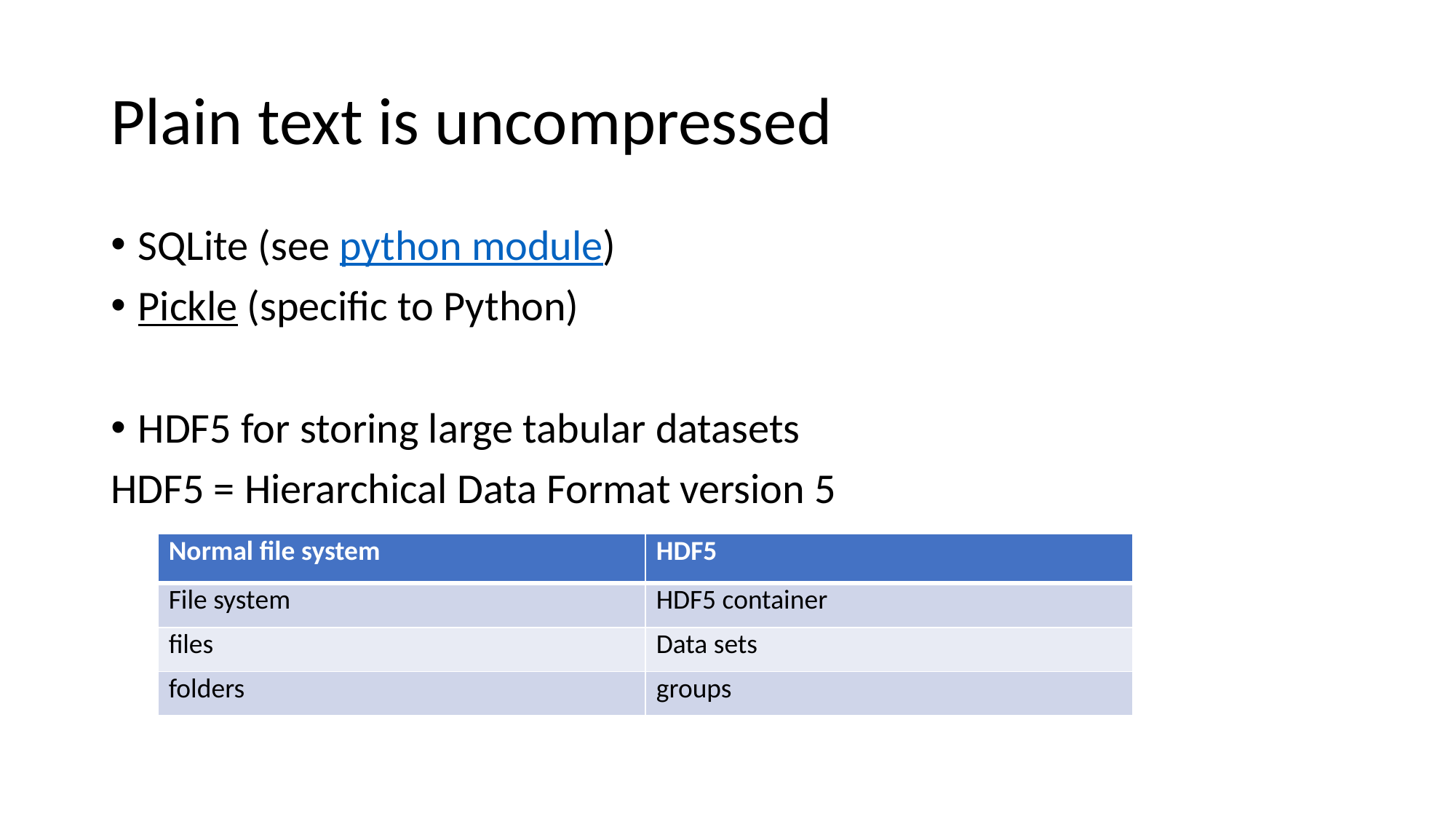

# Plain text is uncompressed
SQLite (see python module)
Pickle (specific to Python)

HDF5 for storing large tabular datasets
HDF5 = Hierarchical Data Format version 5

| Normal file system | HDF5 |
| --- | --- |
| File system | HDF5 container |
| files | Data sets |
| folders | groups |